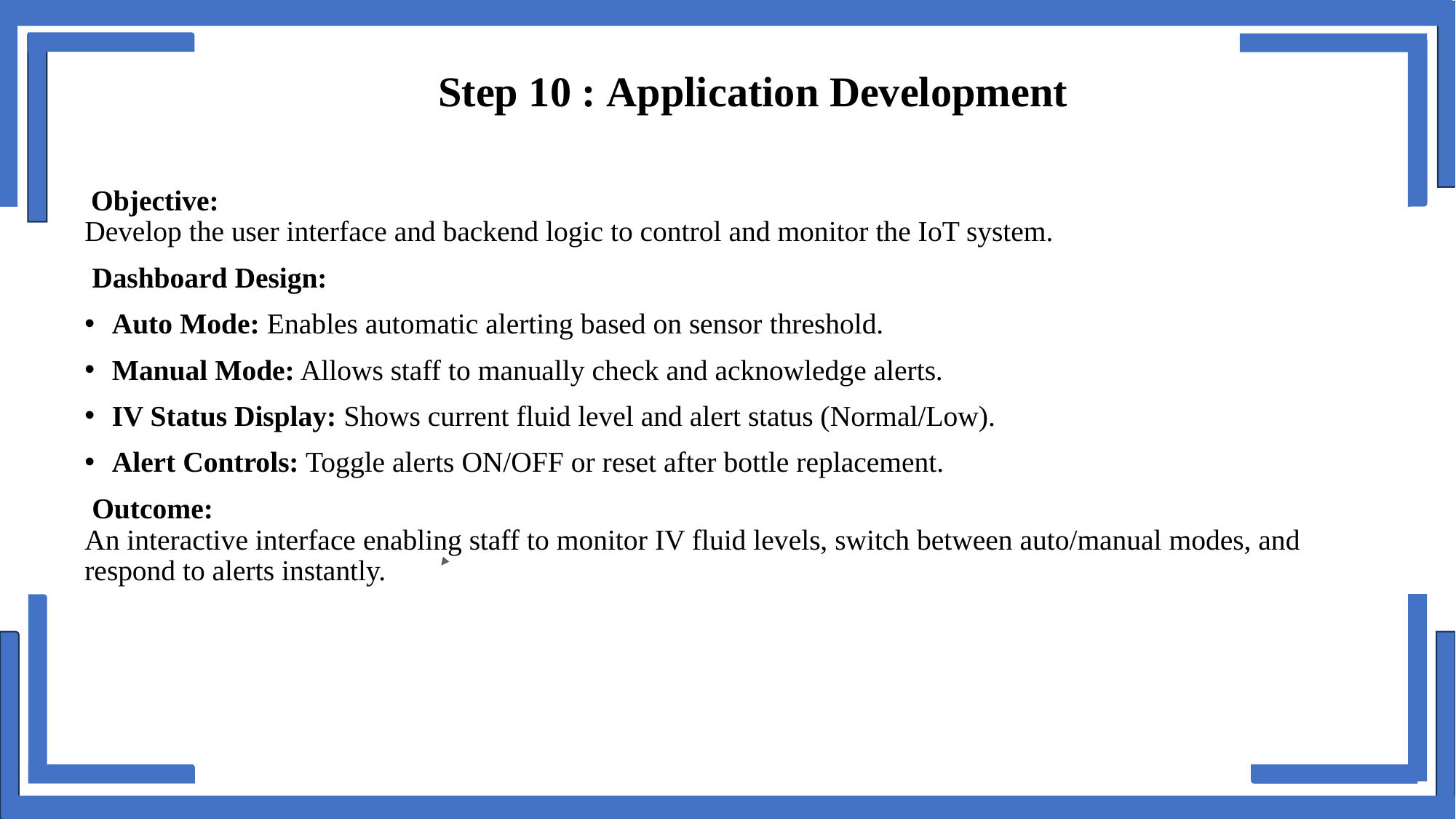

Step 10 : Application Development

 Objective:
Develop the user interface and backend logic to control and monitor the IoT system.
 Dashboard Design:
Auto Mode: Enables automatic alerting based on sensor threshold.
Manual Mode: Allows staff to manually check and acknowledge alerts.
IV Status Display: Shows current fluid level and alert status (Normal/Low).
Alert Controls: Toggle alerts ON/OFF or reset after bottle replacement.
 Outcome:
An interactive interface enabling staff to monitor IV fluid levels, switch between auto/manual modes, and respond to alerts instantly.